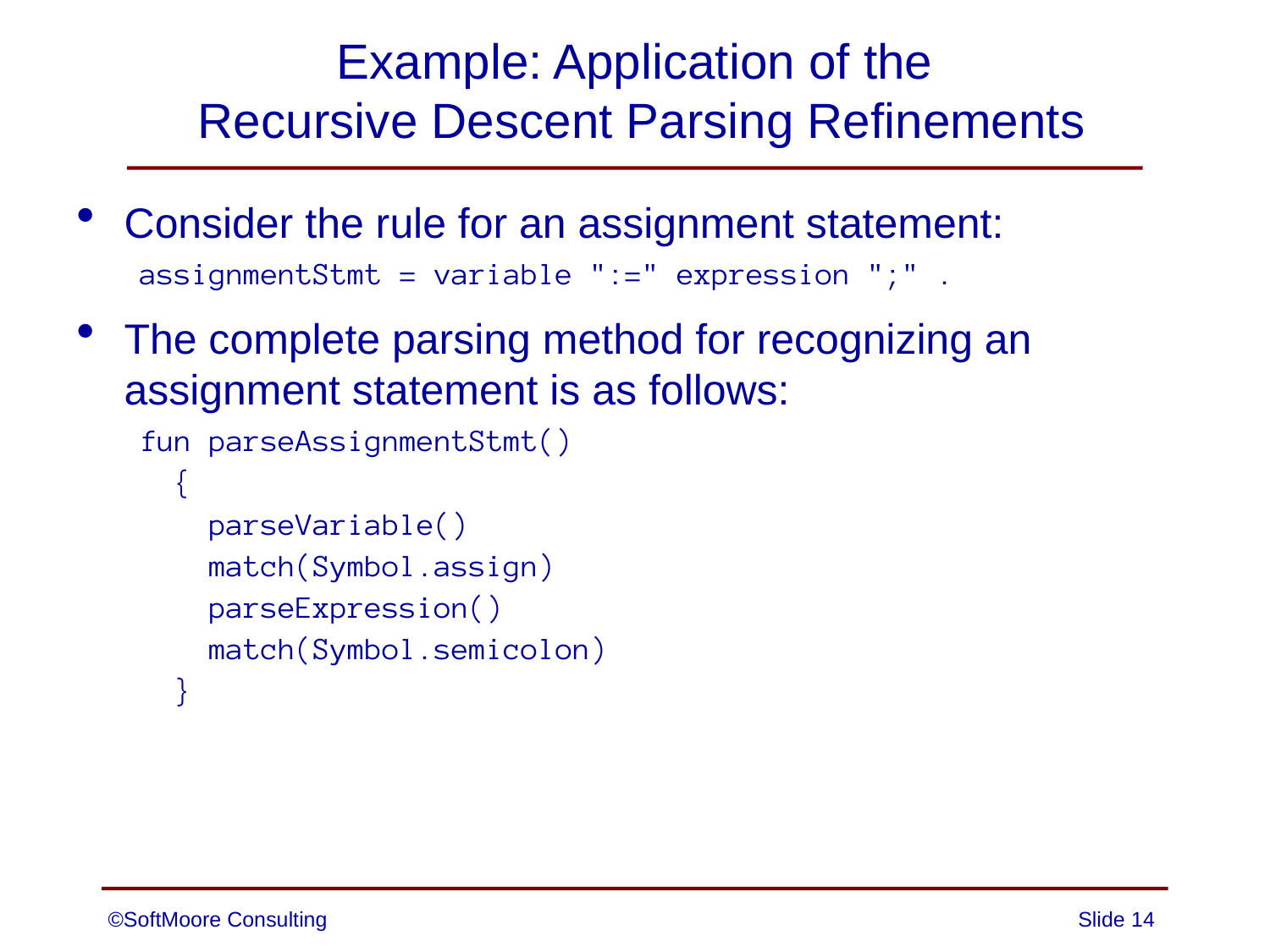

# Example: Application of the Recursive Descent Parsing Refinements
Consider the rule for an assignment statement:
assignmentStmt = variable ":=" expression ";" .
The complete parsing method for recognizing an assignment statement is as follows:
fun parseAssignmentStmt()
  {
    parseVariable()
    match(Symbol.assign)
    parseExpression()
    match(Symbol.semicolon)
  }
©SoftMoore Consulting
Slide 14